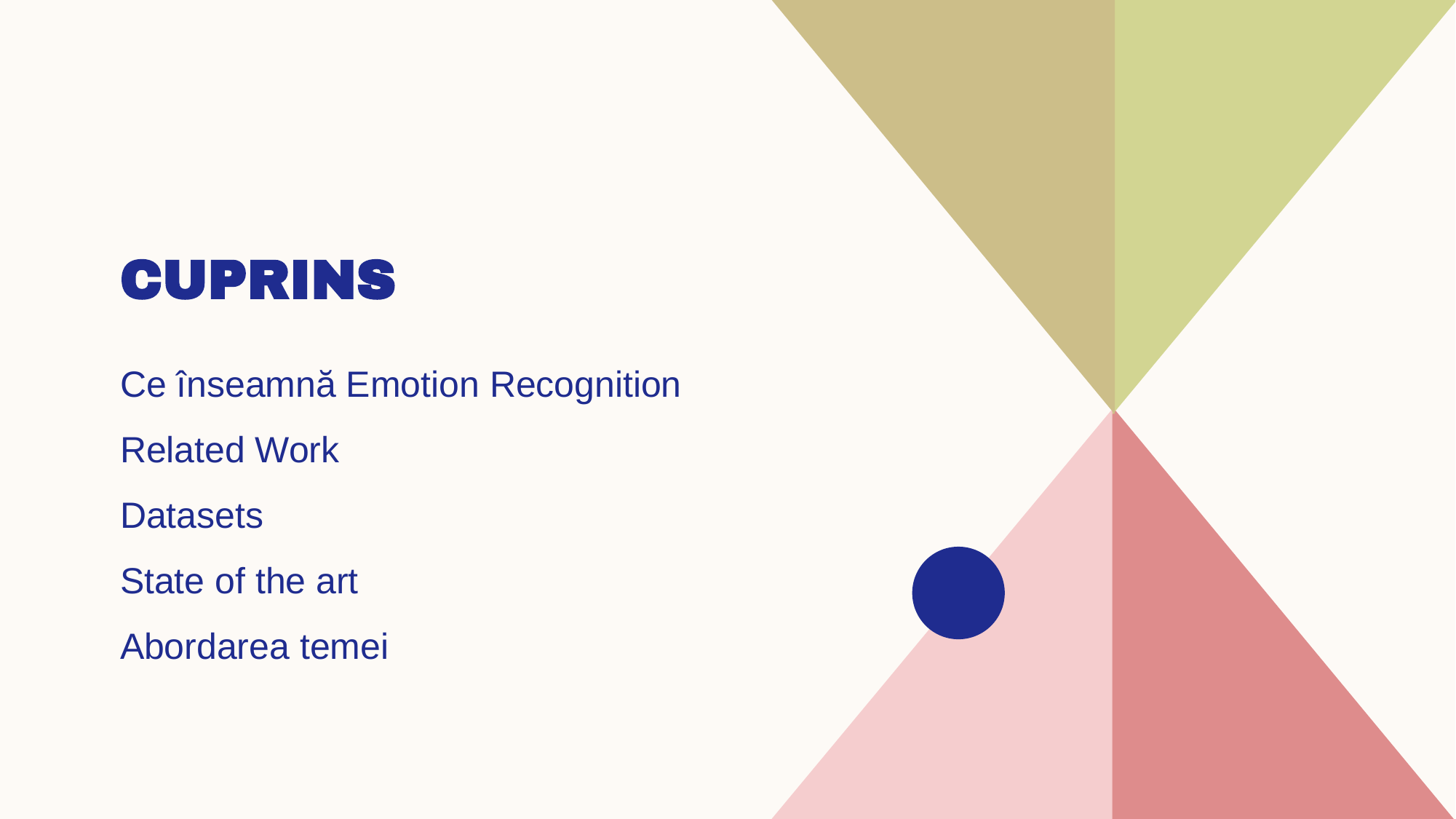

# Cuprins
Ce înseamnă Emotion Recognition
Related Work
Datasets
State of the art
Abordarea temei